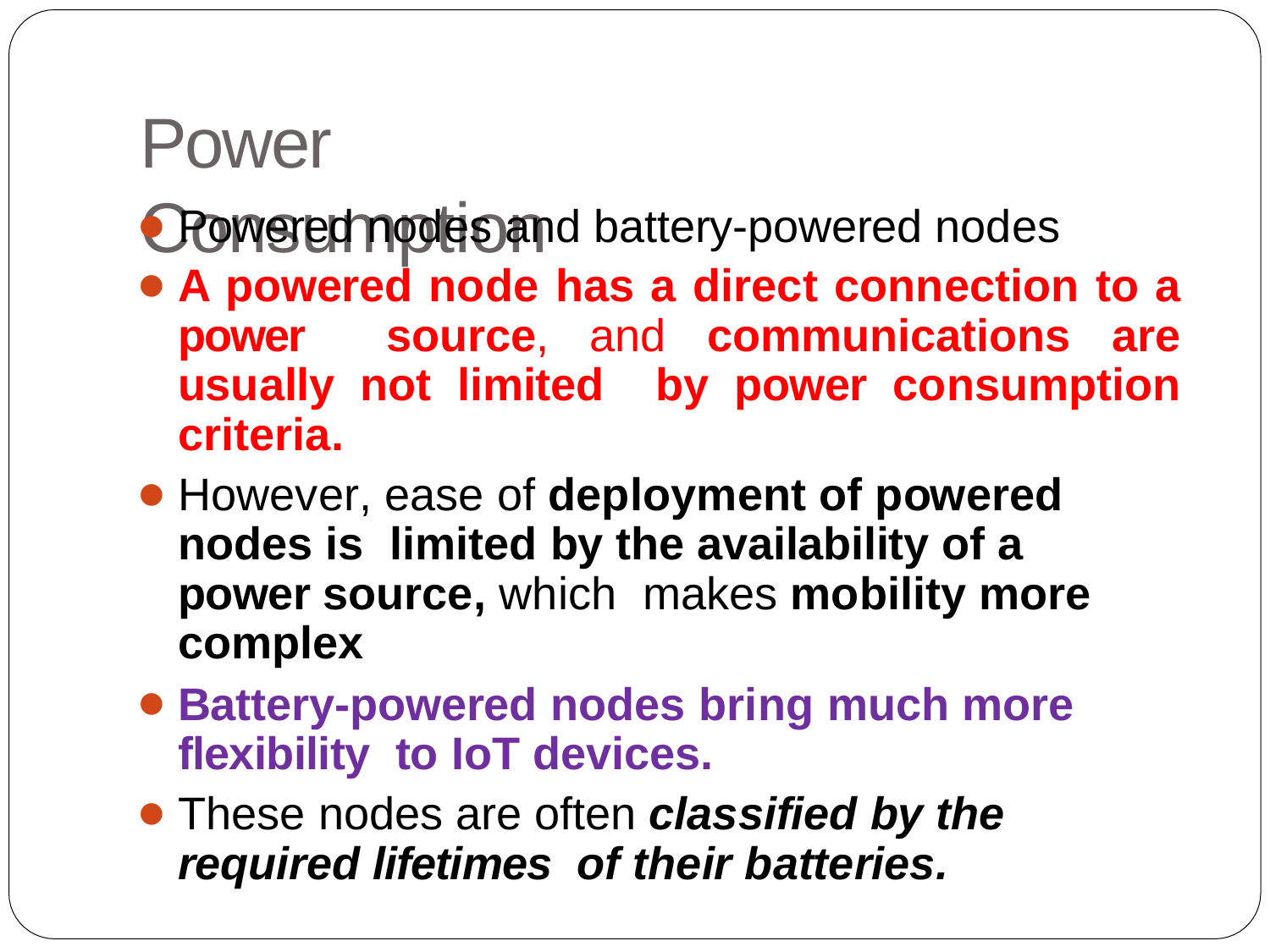

# Power Consumption
Powered nodes and battery-powered nodes
A powered node has a direct connection to a power  source, and communications are usually not limited  by power consumption criteria.
However, ease of deployment of powered nodes is  limited by the availability of a power source, which  makes mobility more complex
Battery-powered nodes bring much more flexibility  to IoT devices.
These nodes are often classified by the required lifetimes  of their batteries.